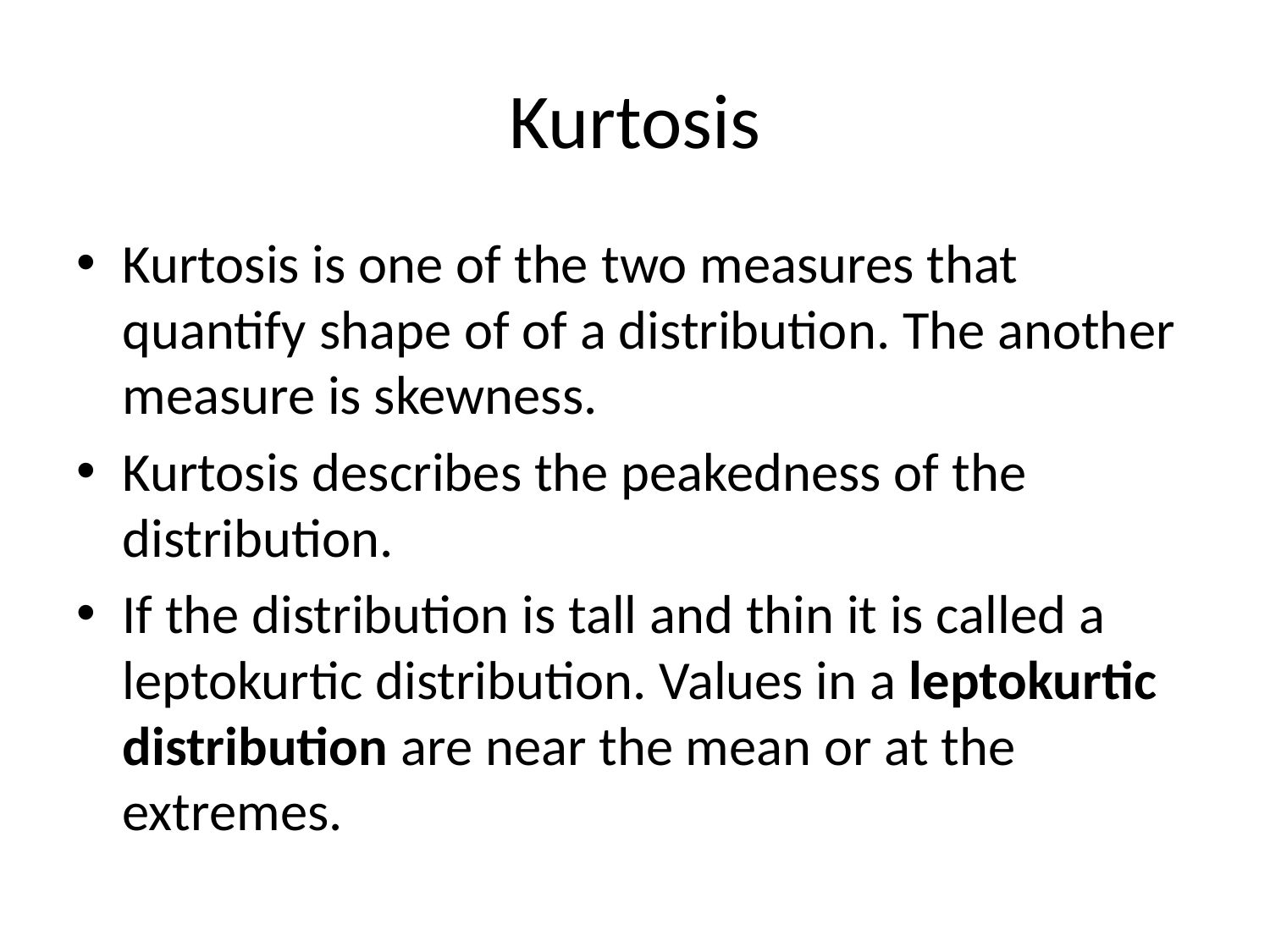

# Kurtosis
Kurtosis is one of the two measures that quantify shape of of a distribution. The another measure is skewness.
Kurtosis describes the peakedness of the distribution.
If the distribution is tall and thin it is called a leptokurtic distribution. Values in a leptokurtic distribution are near the mean or at the extremes.